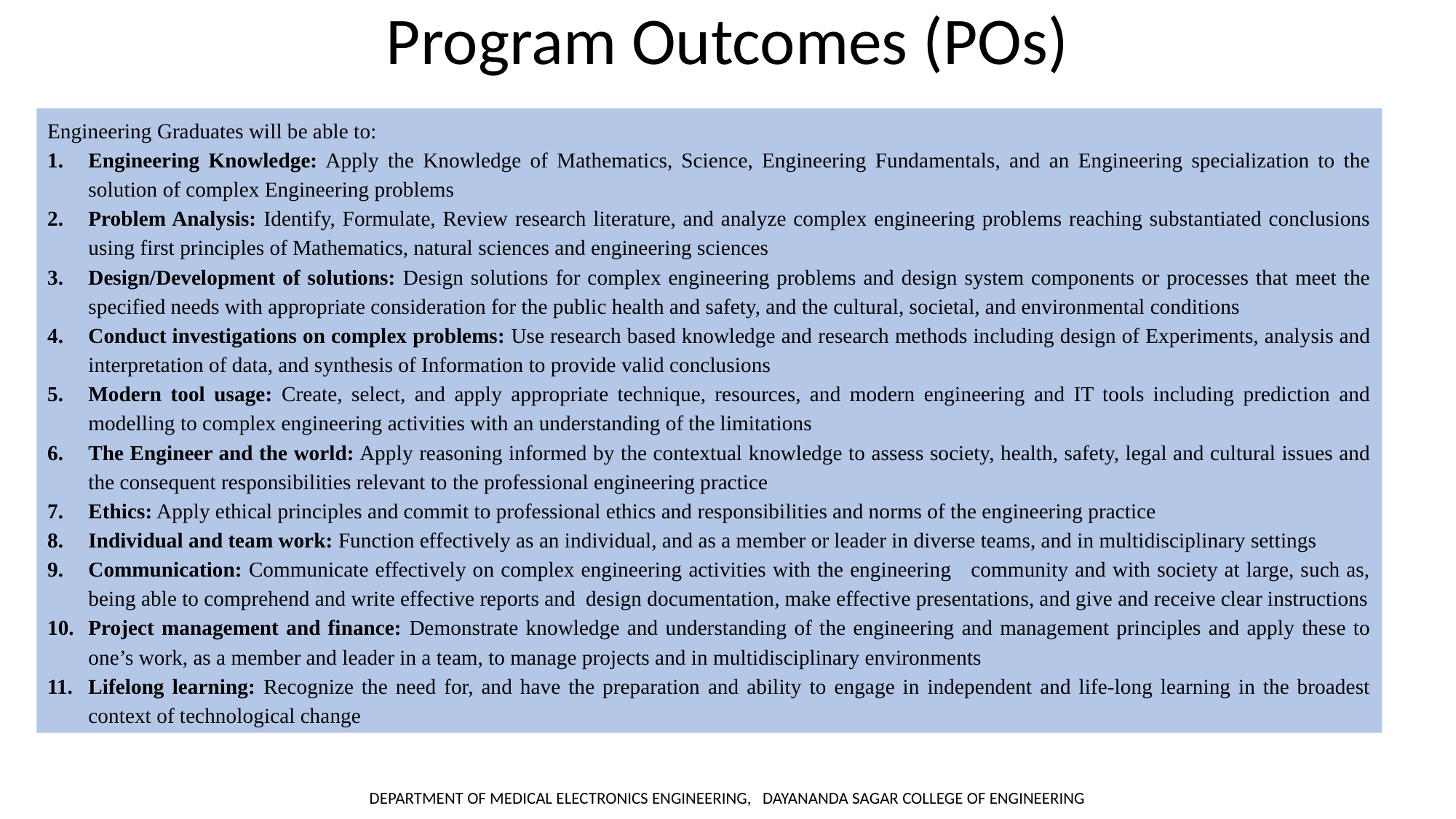

# Program Outcomes (POs)
Engineering Graduates will be able to:
Engineering Knowledge: Apply the Knowledge of Mathematics, Science, Engineering Fundamentals, and an Engineering specialization to the solution of complex Engineering problems
Problem Analysis: Identify, Formulate, Review research literature, and analyze complex engineering problems reaching substantiated conclusions using first principles of Mathematics, natural sciences and engineering sciences
Design/Development of solutions: Design solutions for complex engineering problems and design system components or processes that meet the specified needs with appropriate consideration for the public health and safety, and the cultural, societal, and environmental conditions
Conduct investigations on complex problems: Use research based knowledge and research methods including design of Experiments, analysis and interpretation of data, and synthesis of Information to provide valid conclusions
Modern tool usage: Create, select, and apply appropriate technique, resources, and modern engineering and IT tools including prediction and modelling to complex engineering activities with an understanding of the limitations
The Engineer and the world: Apply reasoning informed by the contextual knowledge to assess society, health, safety, legal and cultural issues and the consequent responsibilities relevant to the professional engineering practice
Ethics: Apply ethical principles and commit to professional ethics and responsibilities and norms of the engineering practice
Individual and team work: Function effectively as an individual, and as a member or leader in diverse teams, and in multidisciplinary settings
Communication: Communicate effectively on complex engineering activities with the engineering   community and with society at large, such as, being able to comprehend and write effective reports and  design documentation, make effective presentations, and give and receive clear instructions
Project management and finance: Demonstrate knowledge and understanding of the engineering and management principles and apply these to one’s work, as a member and leader in a team, to manage projects and in multidisciplinary environments
Lifelong learning: Recognize the need for, and have the preparation and ability to engage in independent and life-long learning in the broadest context of technological change
DEPARTMENT OF MEDICAL ELECTRONICS ENGINEERING,   DAYANANDA SAGAR COLLEGE OF ENGINEERING